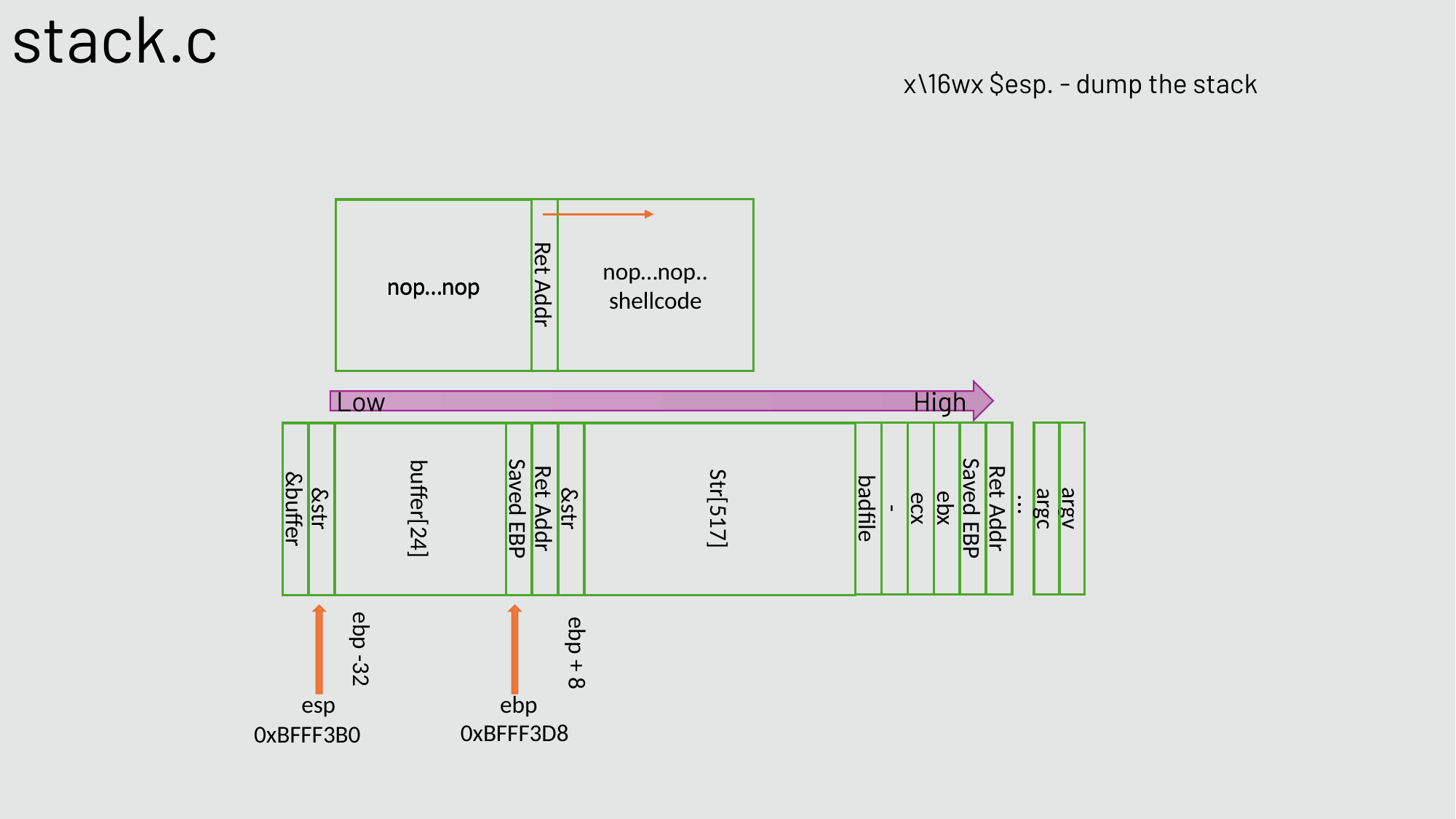

# stack.c
x\16wx $esp. - dump the stack

nop…nop
nop…nop.. shellcode
nop…nop
Ret Addr
Str[517]
Low
High
buffer[24]
…
badfile
-
ecx
ebx
Saved EBP
Ret Addr
argc
argv
&buffer
&str
Saved EBP
Ret Addr
&str
ebp -32
ebp + 8

esp
ebp
0xBFFF3D8
0xBFFF3B0